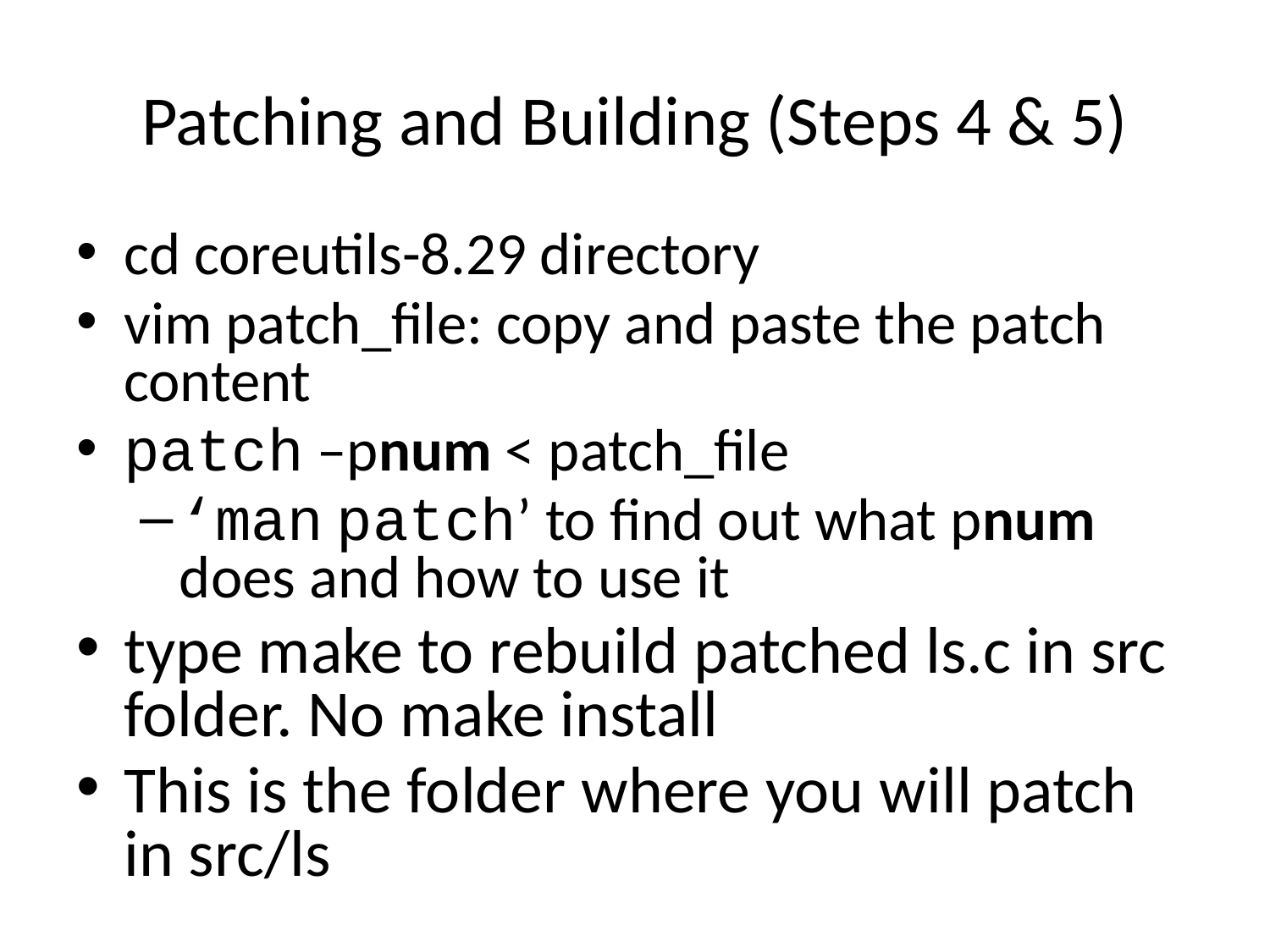

# Patching and Building (Steps 4 & 5)
cd coreutils-8.29 directory
vim patch_file: copy and paste the patch content
patch –pnum < patch_file
‘man patch’ to find out what pnum does and how to use it
type make to rebuild patched ls.c in src folder. No make install
This is the folder where you will patch in src/ls